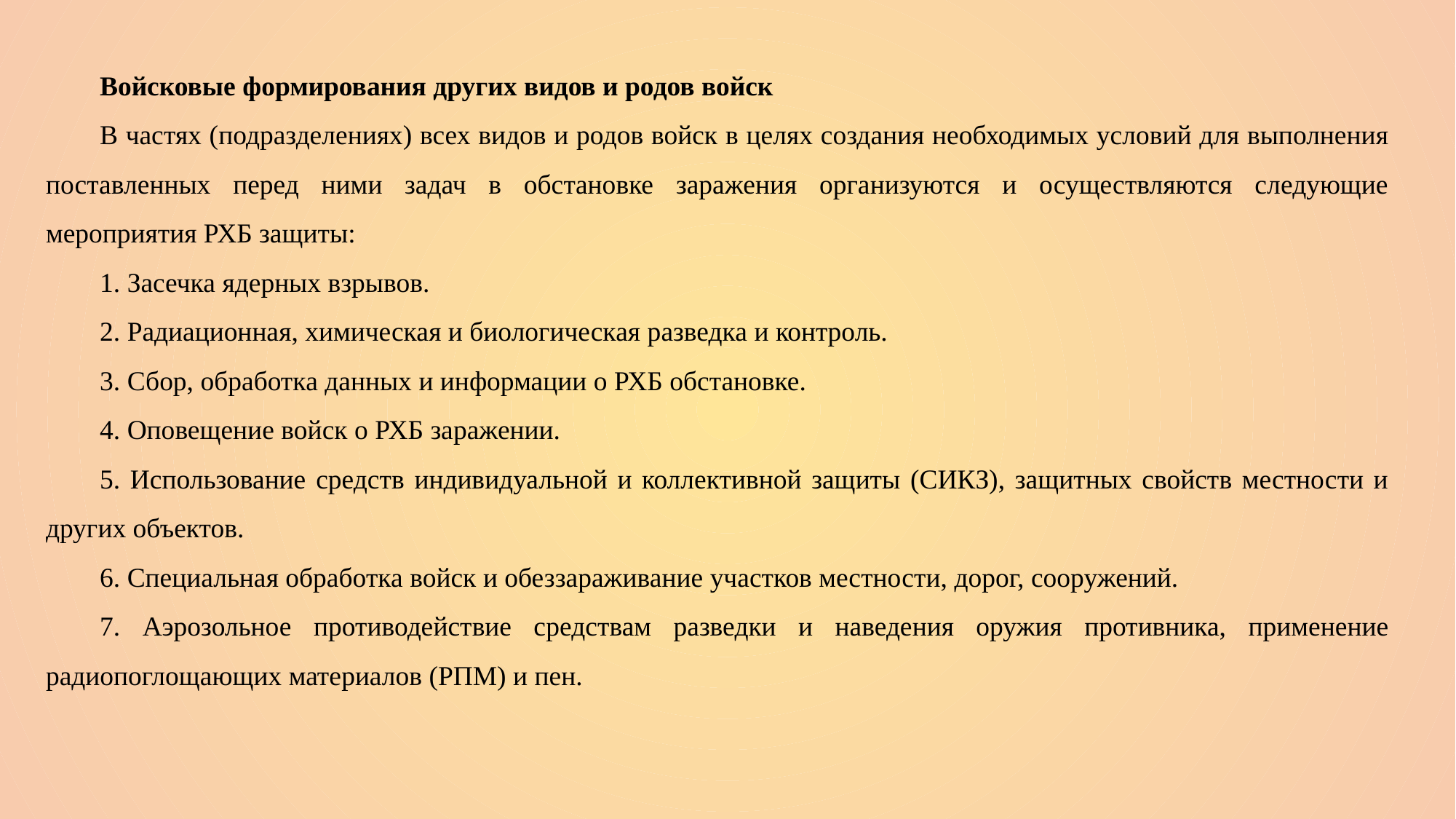

Войсковые формирования других видов и родов войск
В частях (подразделениях) всех видов и родов войск в целях создания необходимых условий для выполнения поставленных перед ними задач в обстановке заражения организуются и осуществляются следующие мероприятия РХБ защиты:
1. Засечка ядерных взрывов.
2. Радиационная, химическая и биологическая разведка и контроль.
3. Сбор, обработка данных и информации о РХБ обстановке.
4. Оповещение войск о РХБ заражении.
5. Использование средств индивидуальной и коллективной защиты (СИКЗ), защитных свойств местности и других объектов.
6. Специальная обработка войск и обеззараживание участков местности, дорог, сооружений.
7. Аэрозольное противодействие средствам разведки и наведения оружия противника, применение радиопоглощающих материалов (РПМ) и пен.